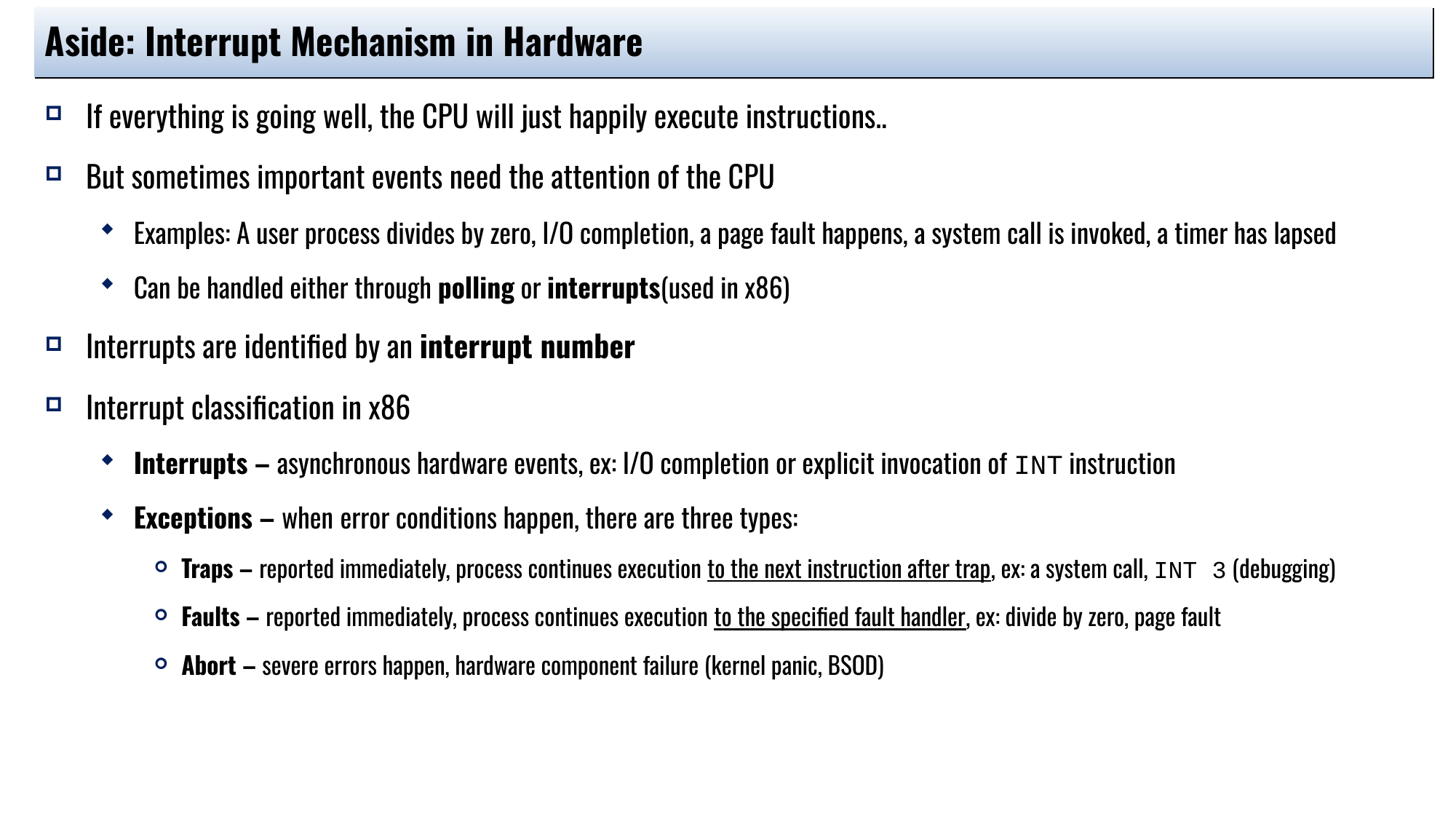

# Aside: Interrupt Mechanism in Hardware
If everything is going well, the CPU will just happily execute instructions..
But sometimes important events need the attention of the CPU
Examples: A user process divides by zero, I/O completion, a page fault happens, a system call is invoked, a timer has lapsed
Can be handled either through polling or interrupts(used in x86)
Interrupts are identified by an interrupt number
Interrupt classification in x86
Interrupts – asynchronous hardware events, ex: I/O completion or explicit invocation of INT instruction
Exceptions – when error conditions happen, there are three types:
Traps – reported immediately, process continues execution to the next instruction after trap, ex: a system call, INT 3 (debugging)
Faults – reported immediately, process continues execution to the specified fault handler, ex: divide by zero, page fault
Abort – severe errors happen, hardware component failure (kernel panic, BSOD)